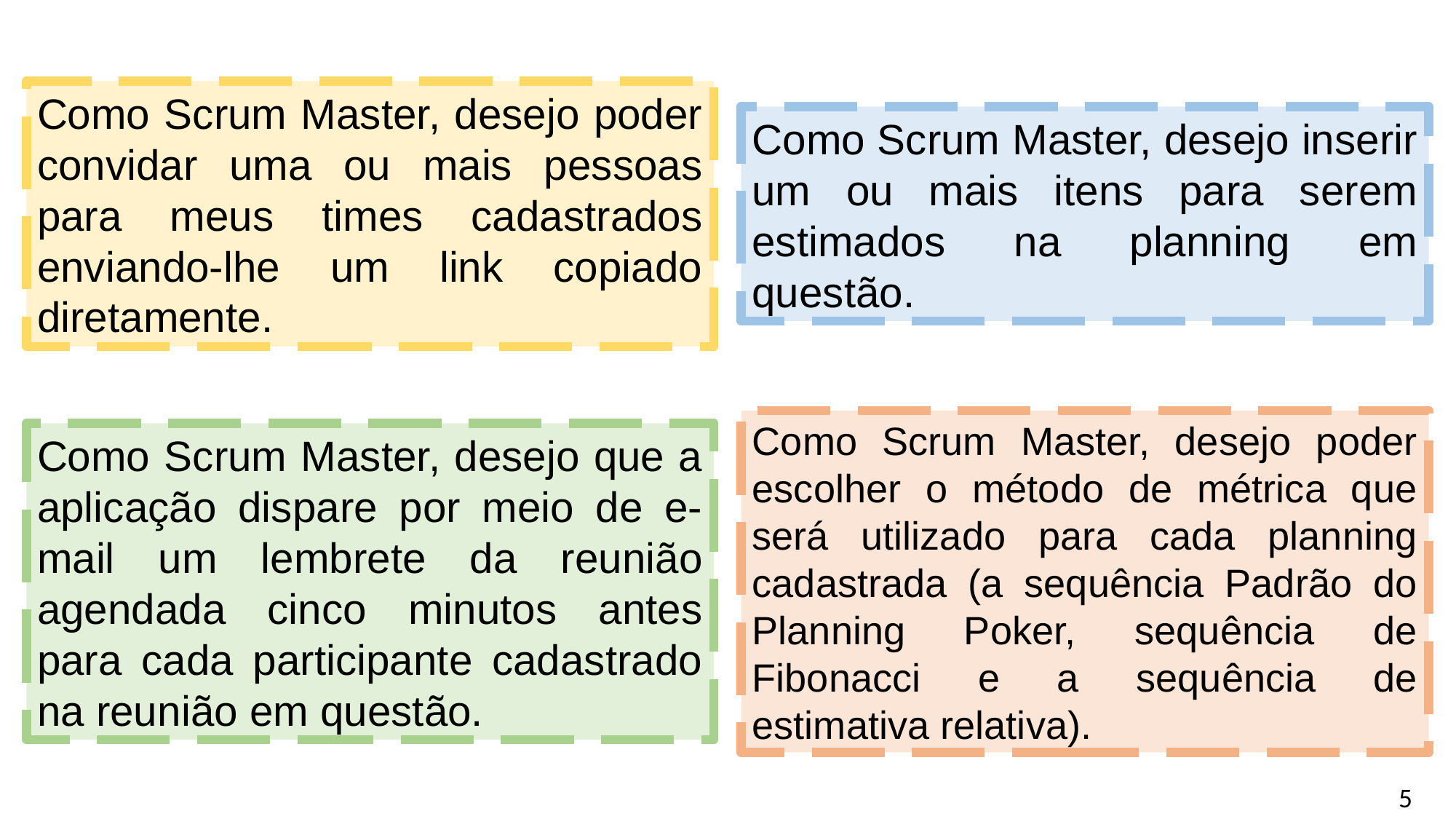

Como Scrum Master, desejo poder convidar uma ou mais pessoas para meus times cadastrados enviando-lhe um link copiado diretamente.
Como Scrum Master, desejo inserir um ou mais itens para serem estimados na planning em questão.
Como Scrum Master, desejo que a aplicação dispare por meio de e-mail um lembrete da reunião agendada cinco minutos antes para cada participante cadastrado na reunião em questão.
Como Scrum Master, desejo poder escolher o método de métrica que será utilizado para cada planning cadastrada (a sequência Padrão do Planning Poker, sequência de Fibonacci e a sequência de estimativa relativa).
5